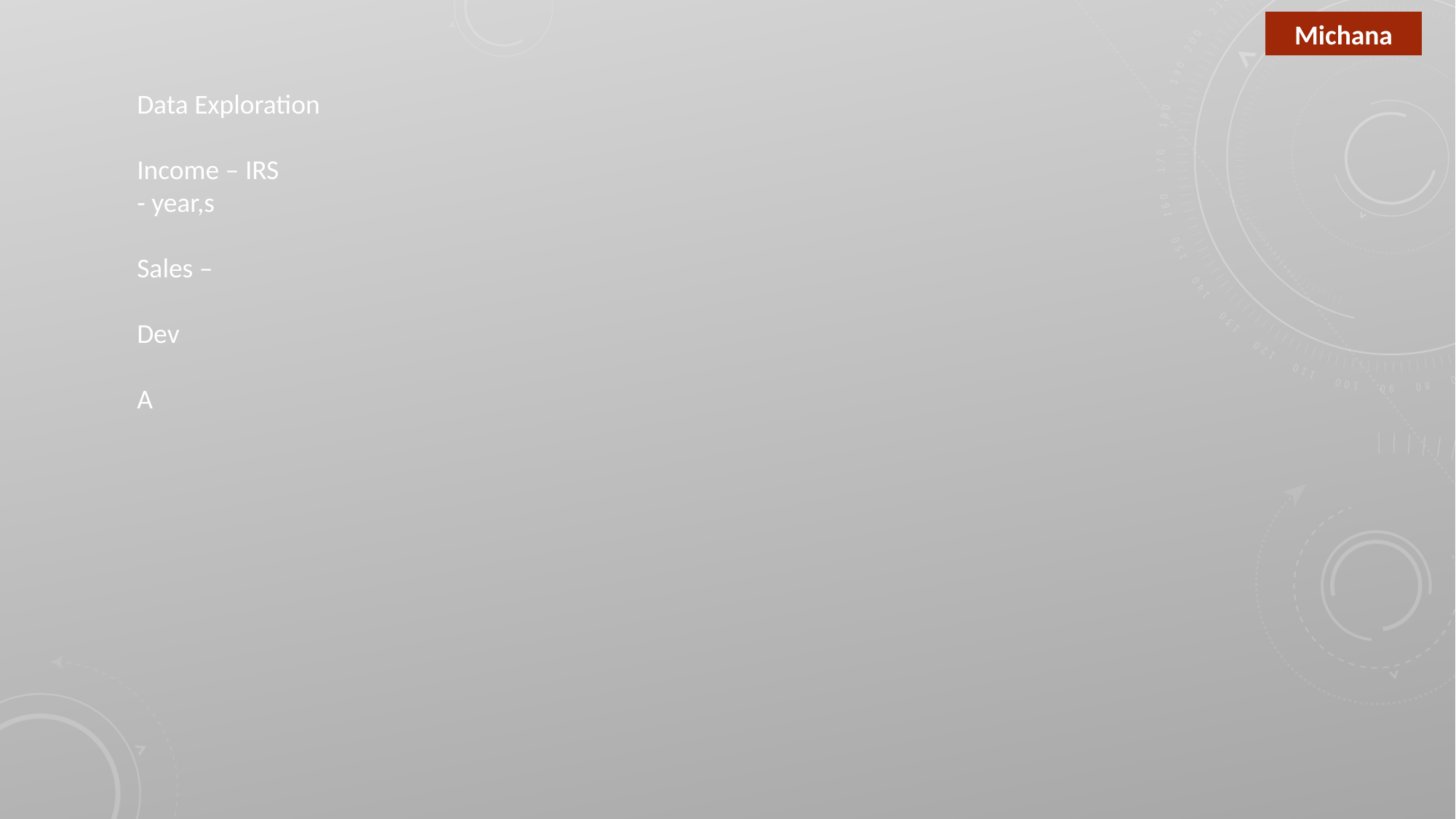

Michana
Data Exploration

Income – IRS
- year,s

Sales –

Dev

A